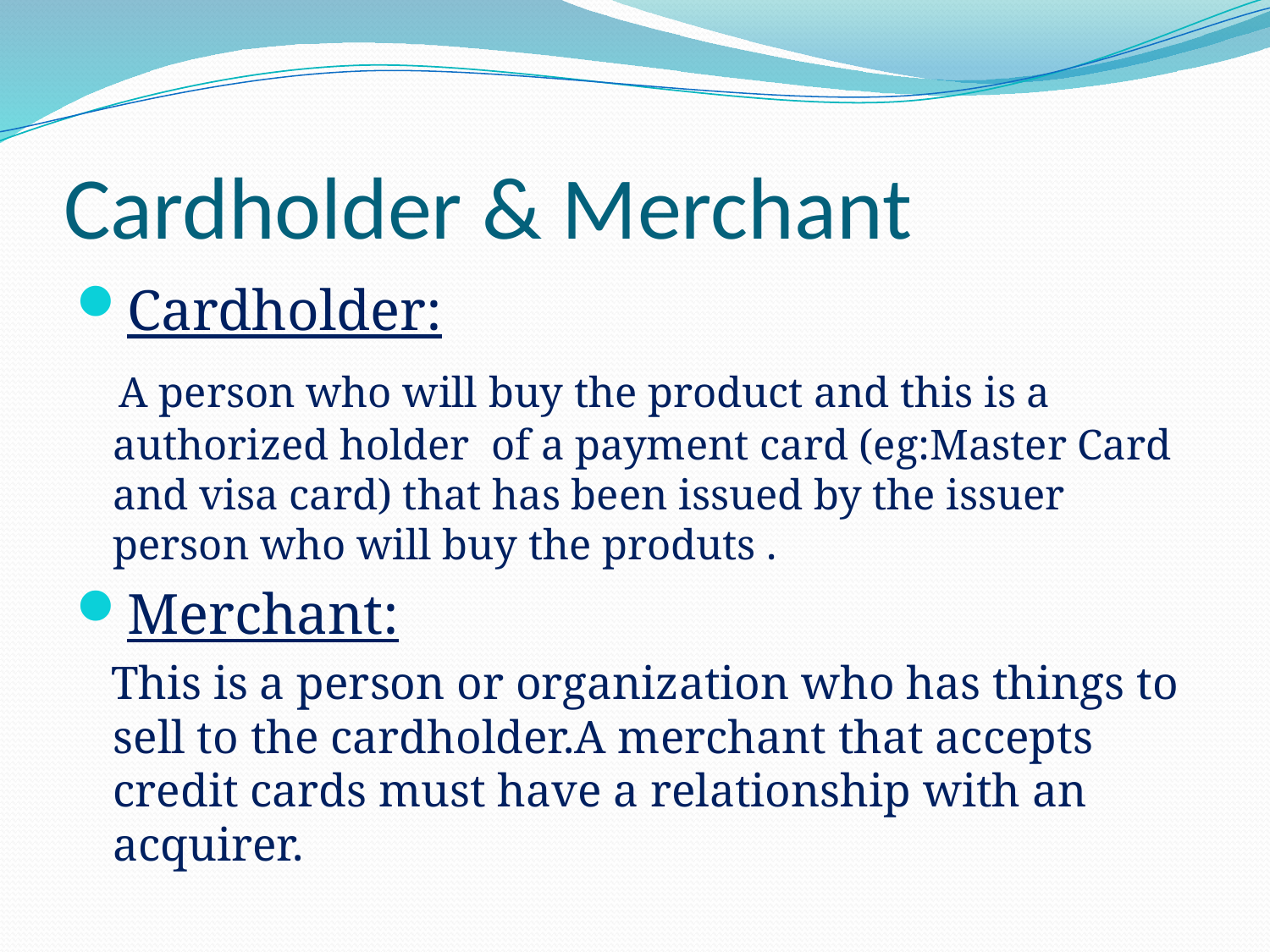

# Cardholder & Merchant
Cardholder:
   A person who will buy the product and this is a authorized holder  of a payment card (eg:Master Card and visa card) that has been issued by the issuer  person who will buy the produts .
Merchant:
   This is a person or organization who has things to sell to the cardholder.A merchant that accepts credit cards must have a relationship with an acquirer.